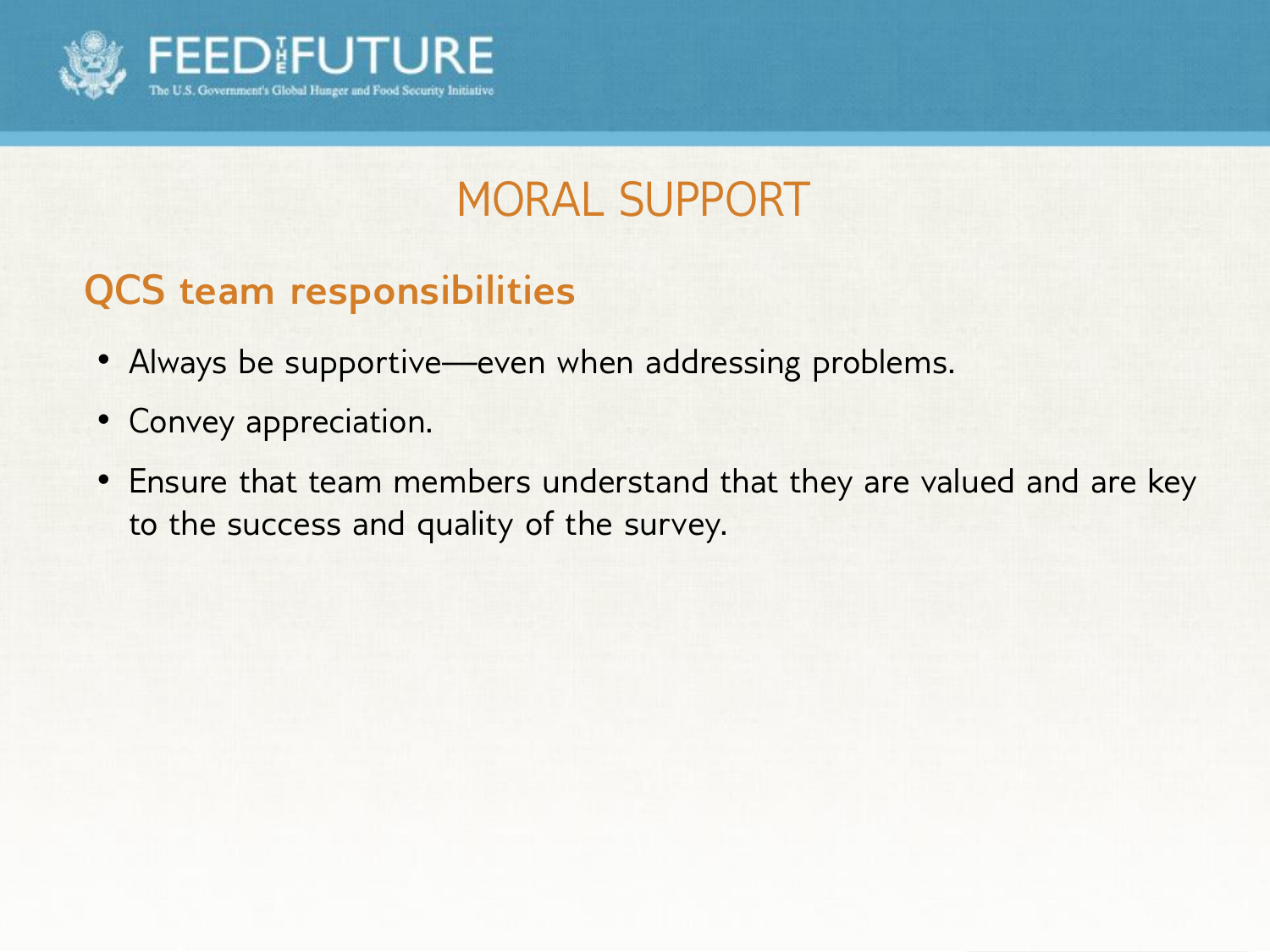

# Moral Support
QCS team responsibilities
Always be supportive—even when addressing problems.
Convey appreciation.
Ensure that team members understand that they are valued and are key to the success and quality of the survey.